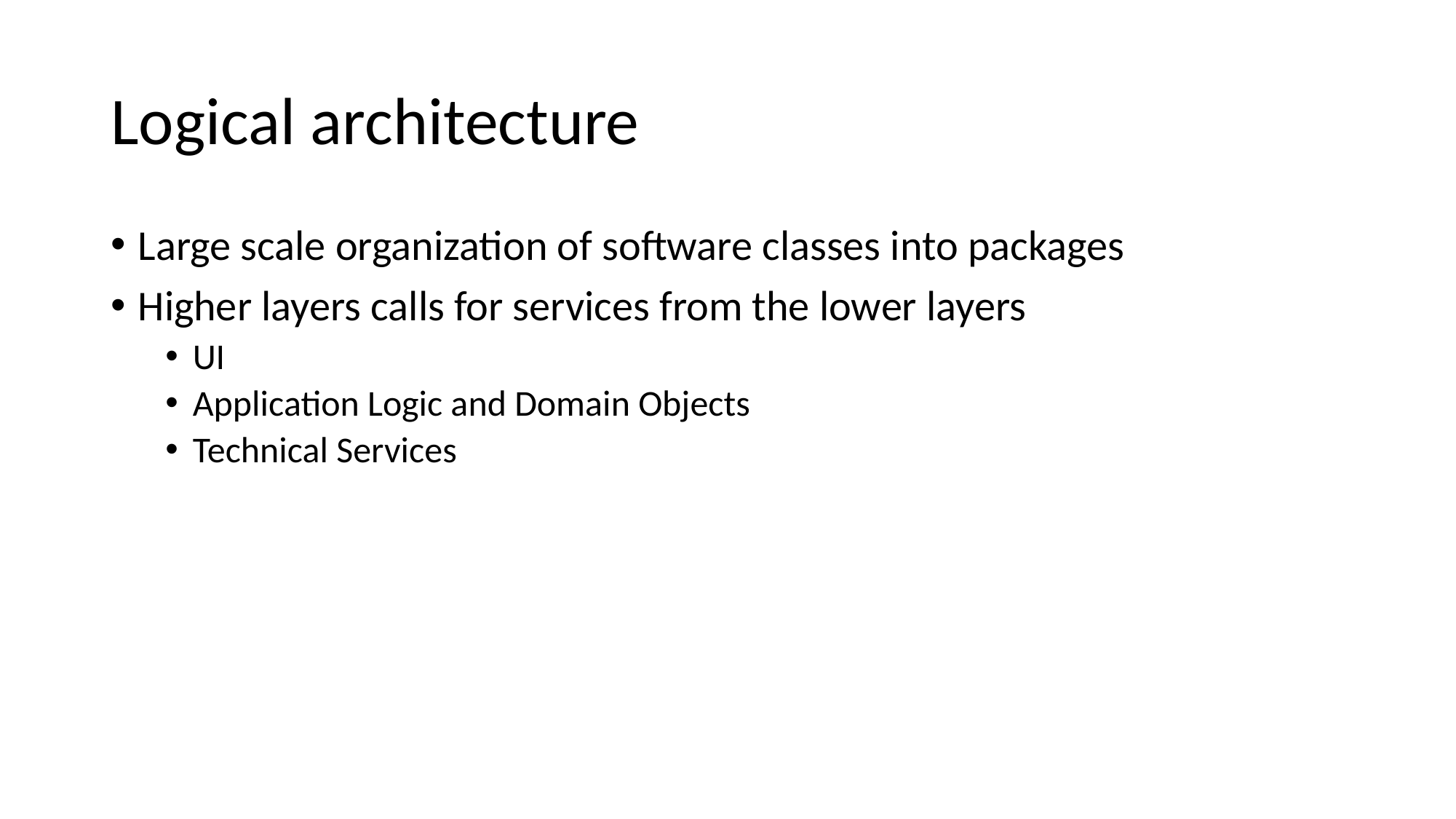

Logical architecture
Large scale organization of software classes into packages
Higher layers calls for services from the lower layers
UI
Application Logic and Domain Objects
Technical Services